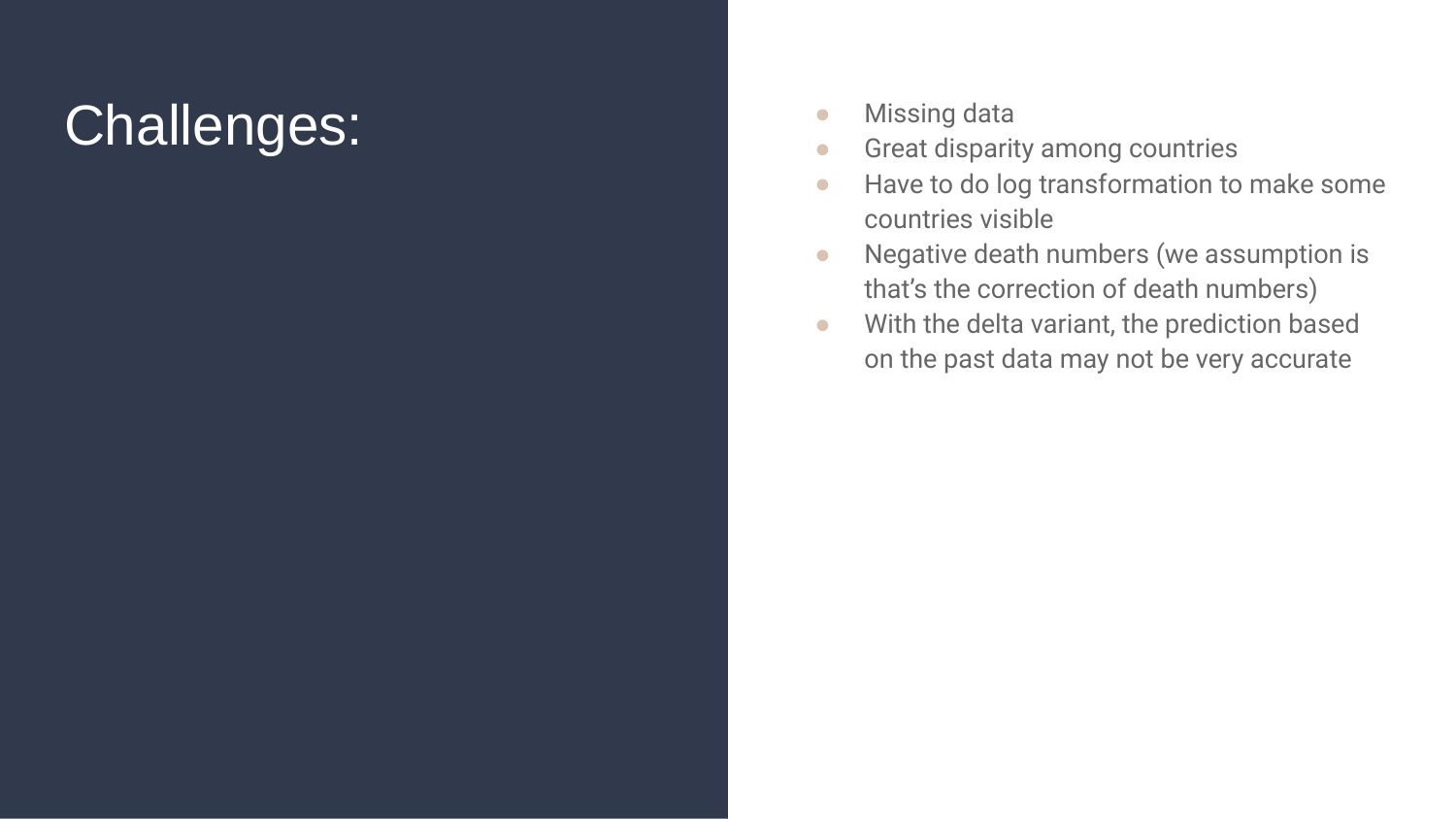

# Challenges:
Missing data
Great disparity among countries
Have to do log transformation to make some countries visible
Negative death numbers (we assumption is that’s the correction of death numbers)
With the delta variant, the prediction based on the past data may not be very accurate